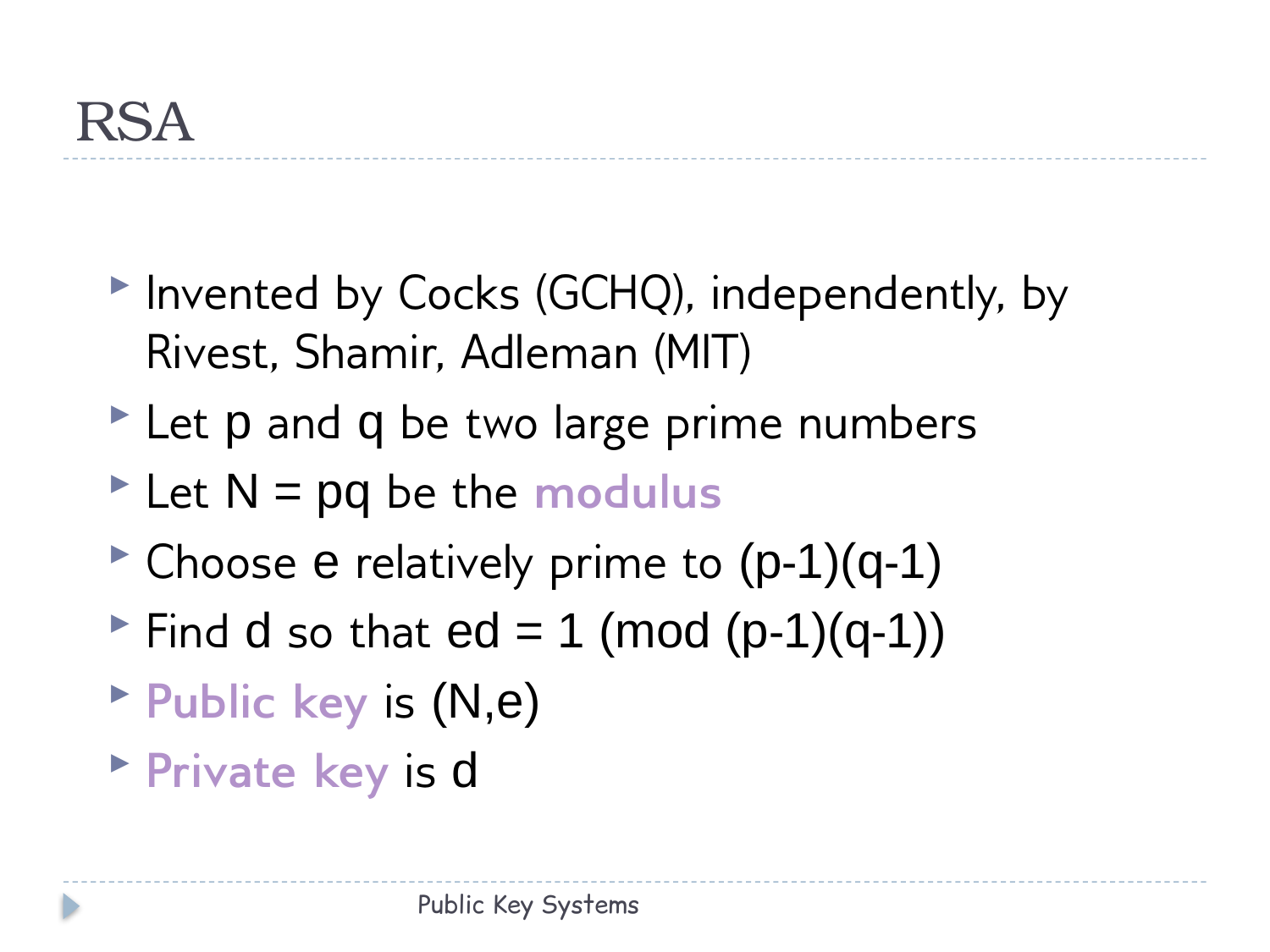

# RSA
Invented by Cocks (GCHQ), independently, by Rivest, Shamir, Adleman (MIT)
Let p and q be two large prime numbers
Let N = pq be the modulus
Choose e relatively prime to (p−1)(q−1)
Find d so that ed = 1 (mod (p−1)(q−1))
Public key is (N,e)
Private key is d
Public Key Systems                                                                                                              2